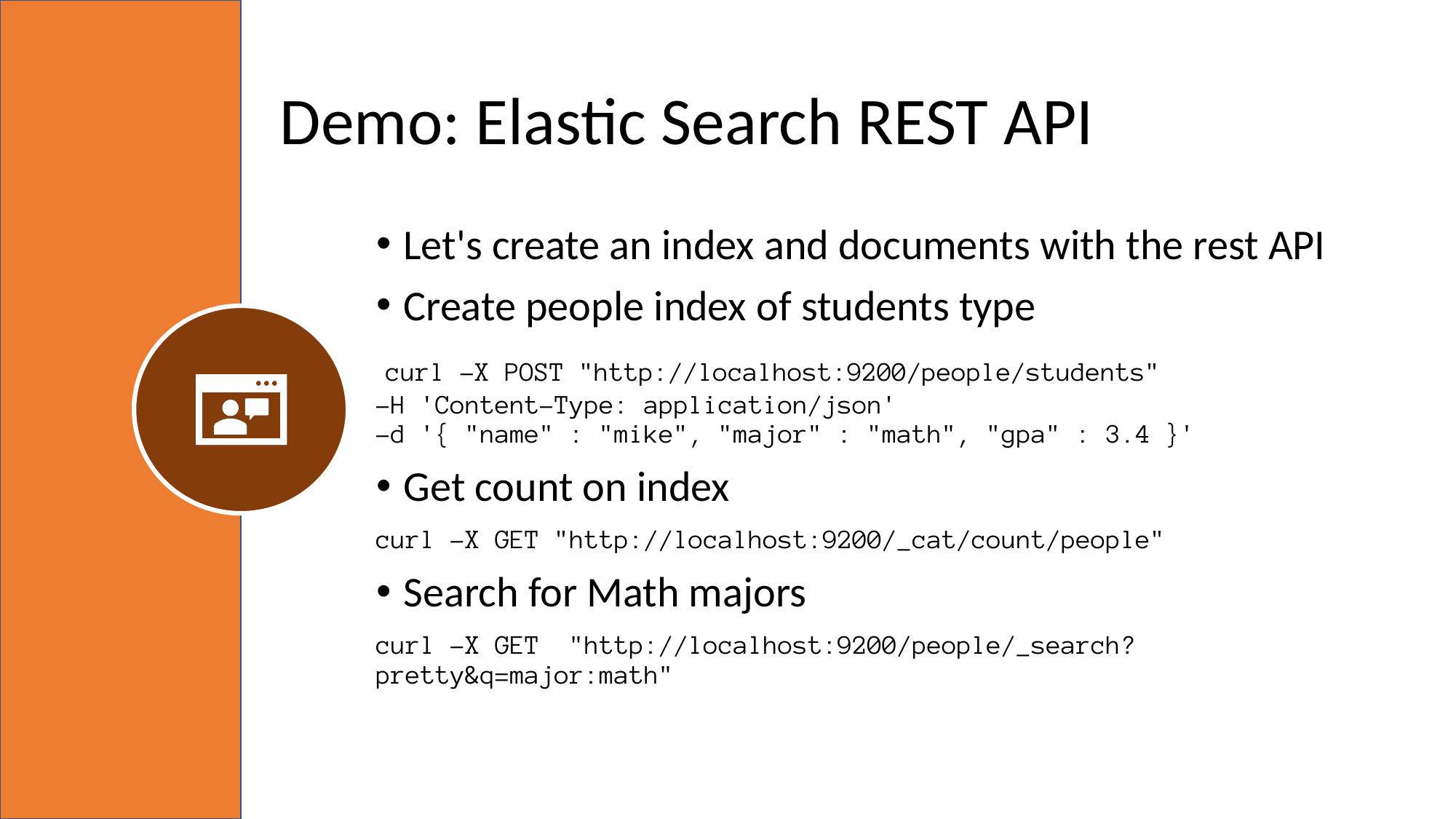

# Demo: Elastic Search REST API
Let's create an index and documents with the rest API
Create people index of students type
 curl -X POST "http://localhost:9200/people/students"
-H 'Content-Type: application/json'
-d '{ "name" : "mike", "major" : "math", "gpa" : 3.4 }'
Get count on index
curl -X GET "http://localhost:9200/_cat/count/people"
Search for Math majors
curl -X GET  "http://localhost:9200/people/_search?pretty&q=major:math"